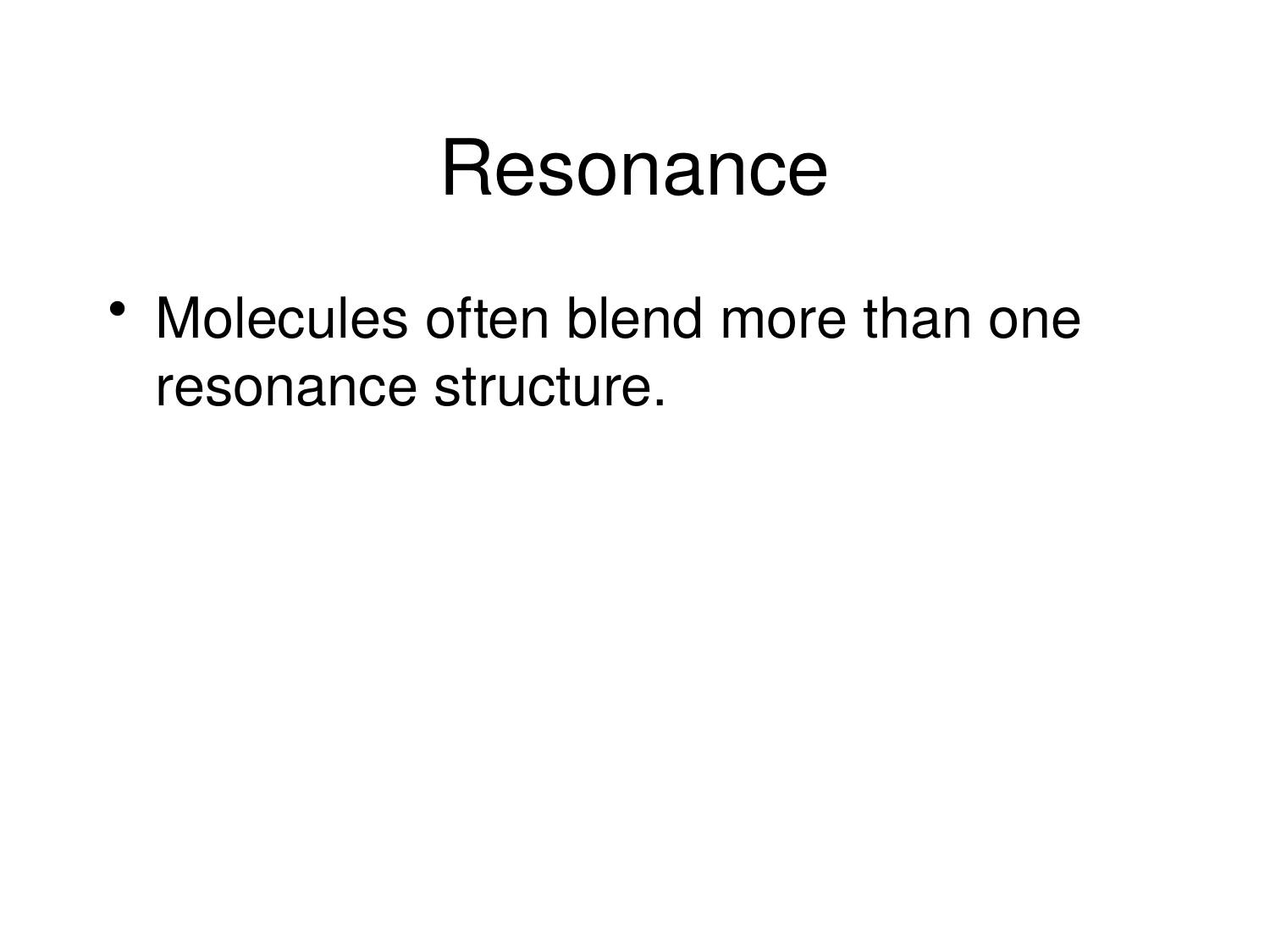

# Resonance
Molecules often blend more than one resonance structure.